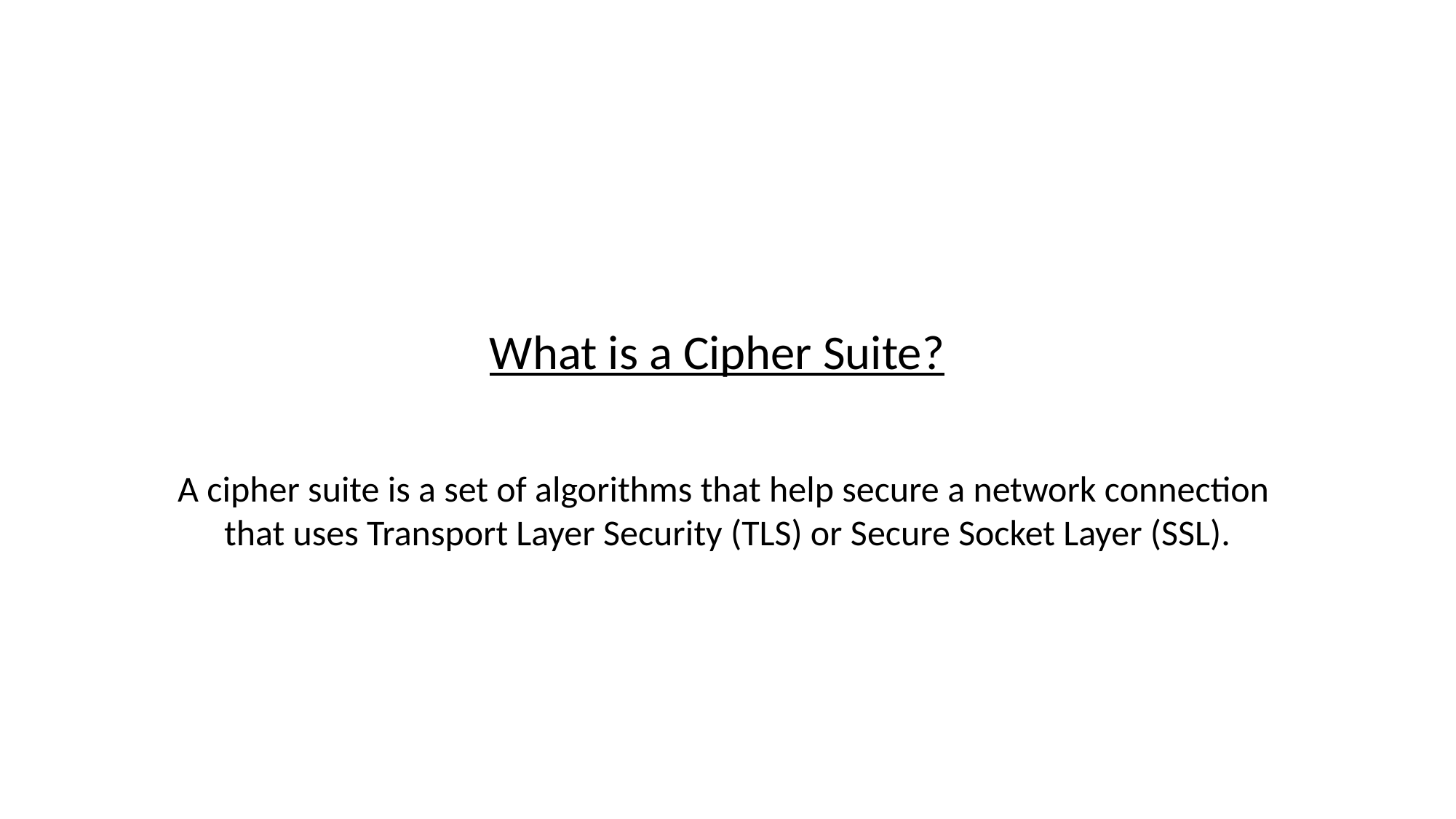

What is a Cipher Suite?
A cipher suite is a set of algorithms that help secure a network connection
that uses Transport Layer Security (TLS) or Secure Socket Layer (SSL).